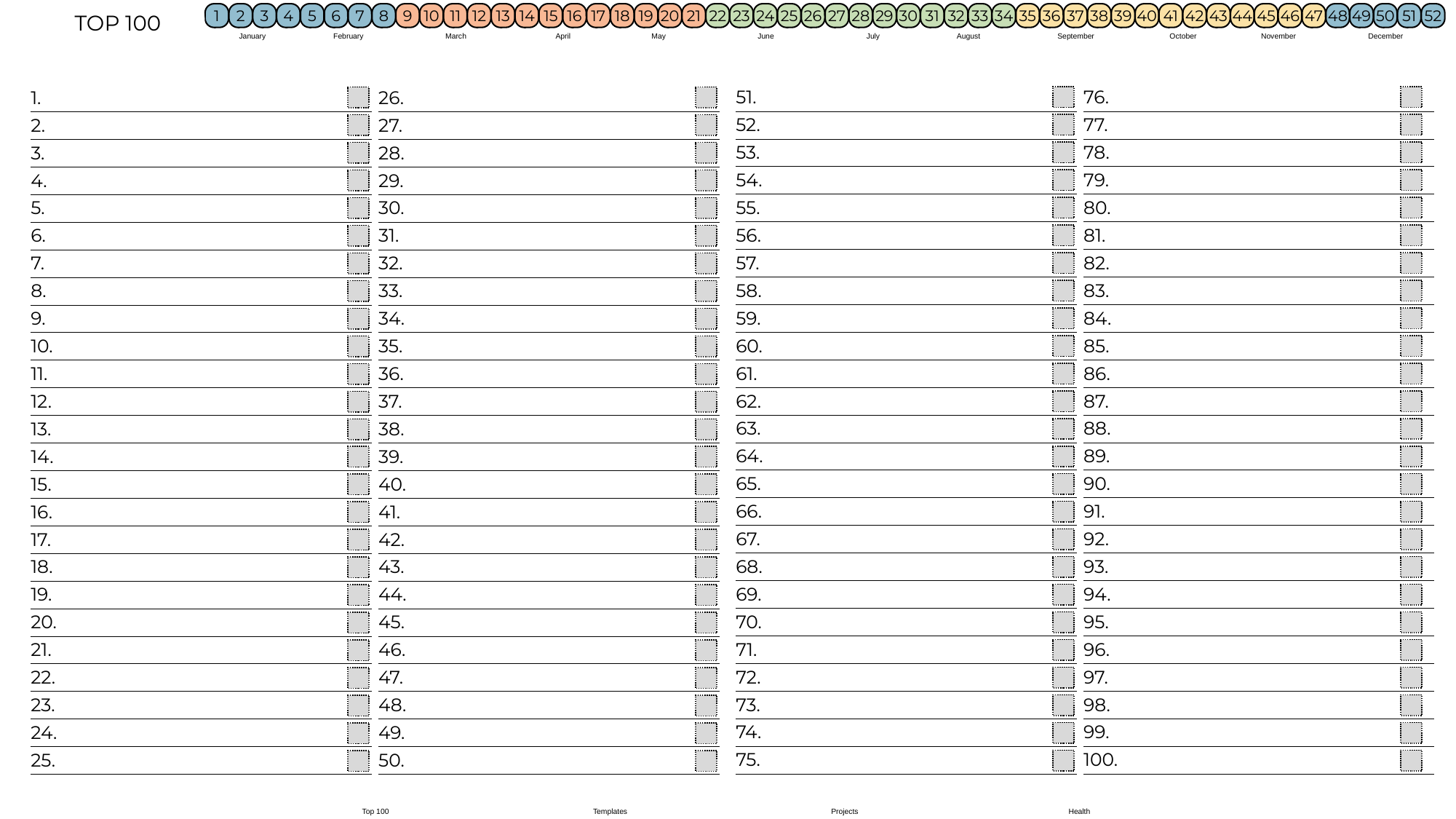

TOP 100
| 76. |  |
| --- | --- |
| 77. |  |
| 78. |  |
| 79. |  |
| 80. |  |
| 81. |  |
| 82. |  |
| 83. |  |
| 84. |  |
| 85. |  |
| 86. |  |
| 87. |  |
| 88. |  |
| 89. |  |
| 90. |  |
| 91. |  |
| 92. |  |
| 93. |  |
| 94. |  |
| 95. |  |
| 96. |  |
| 97. |  |
| 98. |  |
| 99. |  |
| 100. |  |
| 51. |  |
| --- | --- |
| 52. |  |
| 53. |  |
| 54. |  |
| 55. |  |
| 56. |  |
| 57. |  |
| 58. |  |
| 59. |  |
| 60. |  |
| 61. |  |
| 62. |  |
| 63. |  |
| 64. |  |
| 65. |  |
| 66. |  |
| 67. |  |
| 68. |  |
| 69. |  |
| 70. |  |
| 71. |  |
| 72. |  |
| 73. |  |
| 74. |  |
| 75. |  |
| 26. |  |
| --- | --- |
| 27. |  |
| 28. |  |
| 29. |  |
| 30. |  |
| 31. |  |
| 32. |  |
| 33. |  |
| 34. |  |
| 35. |  |
| 36. |  |
| 37. |  |
| 38. |  |
| 39. |  |
| 40. |  |
| 41. |  |
| 42. |  |
| 43. |  |
| 44. |  |
| 45. |  |
| 46. |  |
| 47. |  |
| 48. |  |
| 49. |  |
| 50. |  |
| 1. |  |
| --- | --- |
| 2. |  |
| 3. |  |
| 4. |  |
| 5. |  |
| 6. |  |
| 7. |  |
| 8. |  |
| 9. |  |
| 10. |  |
| 11. |  |
| 12. |  |
| 13. |  |
| 14. |  |
| 15. |  |
| 16. |  |
| 17. |  |
| 18. |  |
| 19. |  |
| 20. |  |
| 21. |  |
| 22. |  |
| 23. |  |
| 24. |  |
| 25. |  |